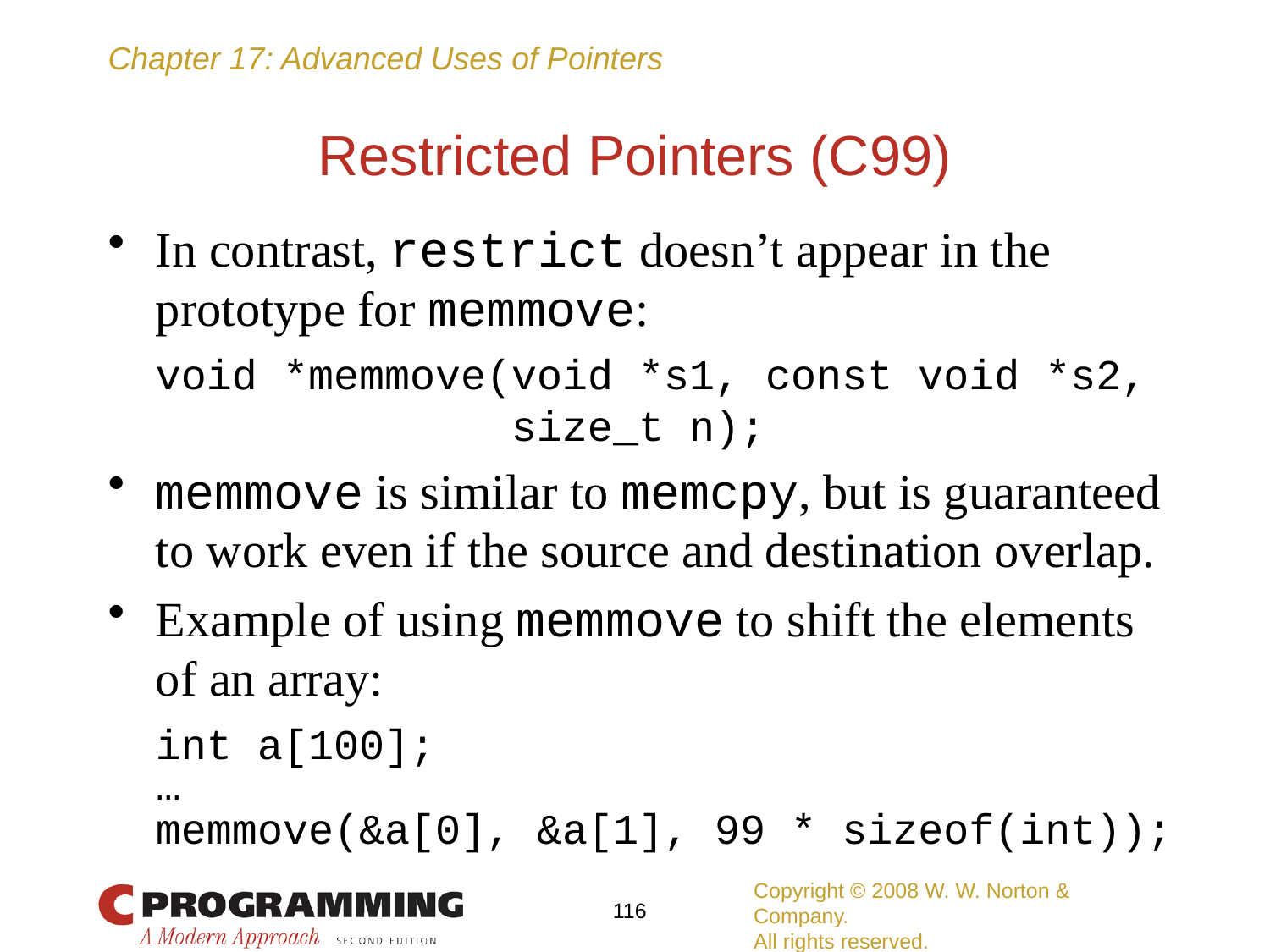

# Restricted Pointers (C99)
In contrast, restrict doesn’t appear in the prototype for memmove:
	void *memmove(void *s1, const void *s2,
	              size_t n);
memmove is similar to memcpy, but is guaranteed to work even if the source and destination overlap.
Example of using memmove to shift the elements of an array:
	int a[100];
	…
	memmove(&a[0], &a[1], 99 * sizeof(int));
Copyright © 2008 W. W. Norton & Company.
All rights reserved.
116